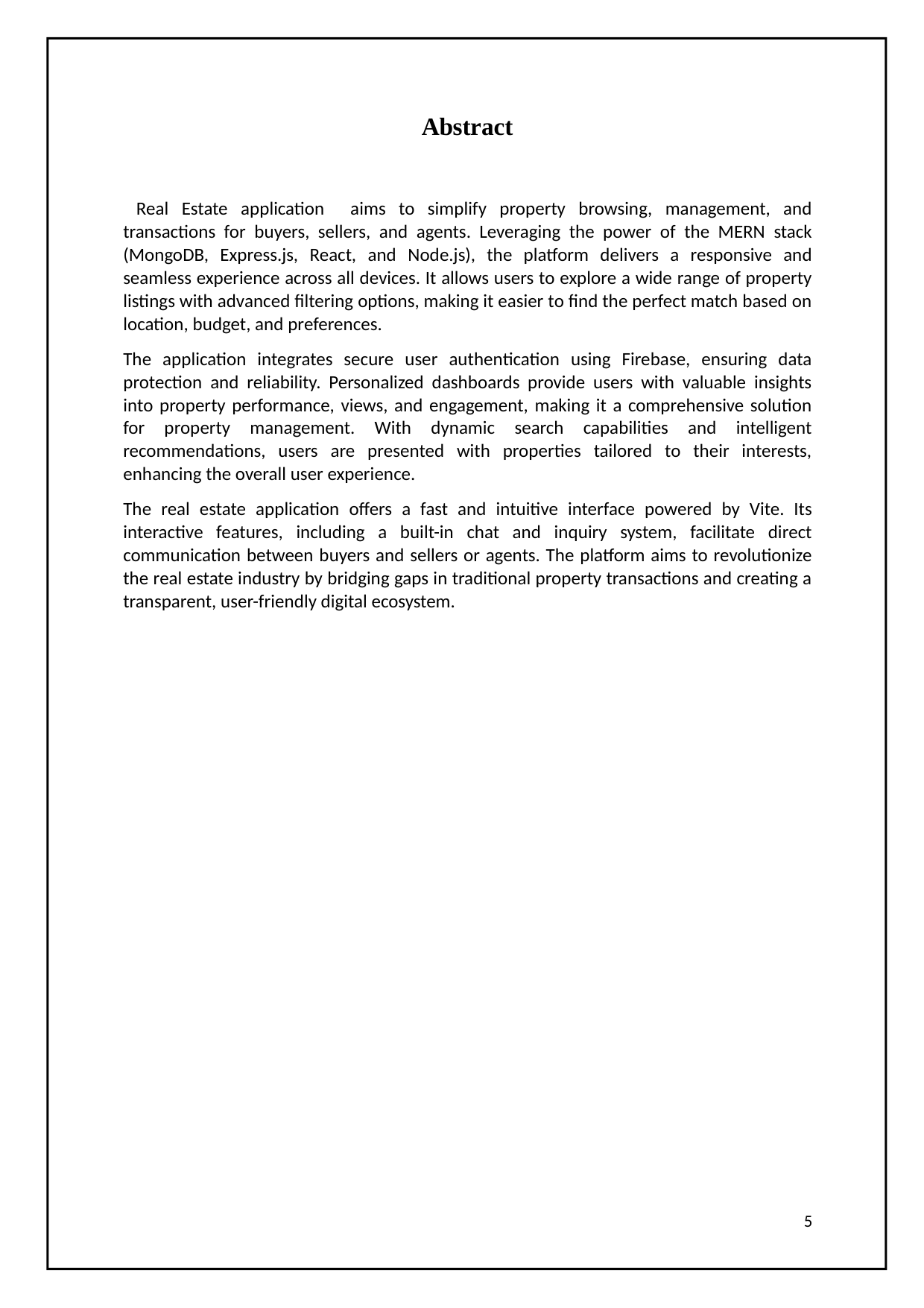

Abstract
 Real Estate application  aims to simplify property browsing, management, and transactions for buyers, sellers, and agents. Leveraging the power of the MERN stack (MongoDB, Express.js, React, and Node.js), the platform delivers a responsive and seamless experience across all devices. It allows users to explore a wide range of property listings with advanced filtering options, making it easier to find the perfect match based on location, budget, and preferences.
The application integrates secure user authentication using Firebase, ensuring data protection and reliability. Personalized dashboards provide users with valuable insights into property performance, views, and engagement, making it a comprehensive solution for property management. With dynamic search capabilities and intelligent recommendations, users are presented with properties tailored to their interests, enhancing the overall user experience.
The real estate application offers a fast and intuitive interface powered by Vite. Its interactive features, including a built-in chat and inquiry system, facilitate direct communication between buyers and sellers or agents. The platform aims to revolutionize the real estate industry by bridging gaps in traditional property transactions and creating a transparent, user-friendly digital ecosystem.
5